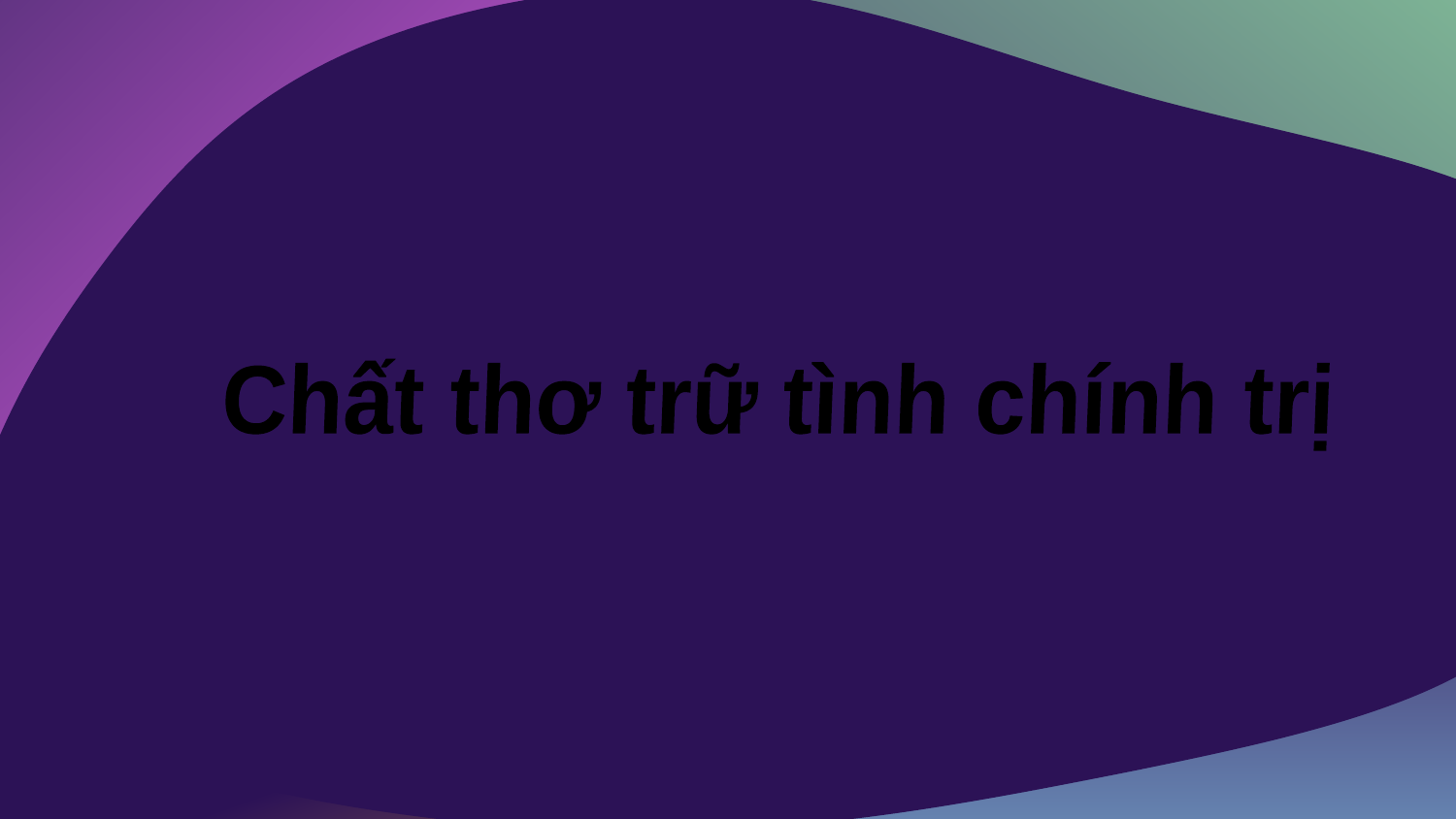

#
Chất thơ trữ tình chính trị